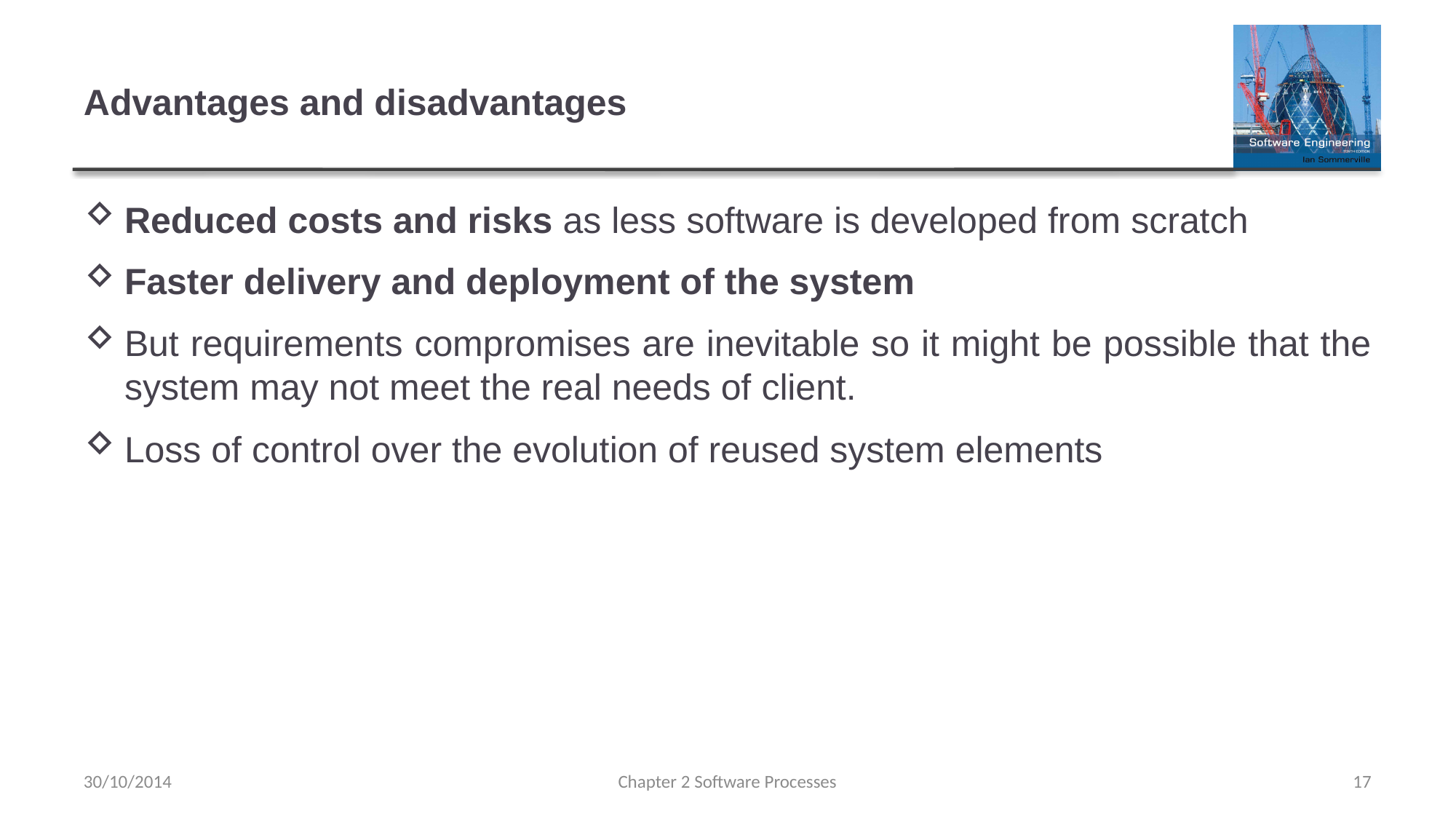

# Advantages and disadvantages
Reduced costs and risks as less software is developed from scratch
Faster delivery and deployment of the system
But requirements compromises are inevitable so it might be possible that the system may not meet the real needs of client.
Loss of control over the evolution of reused system elements
30/10/2014
Chapter 2 Software Processes
17